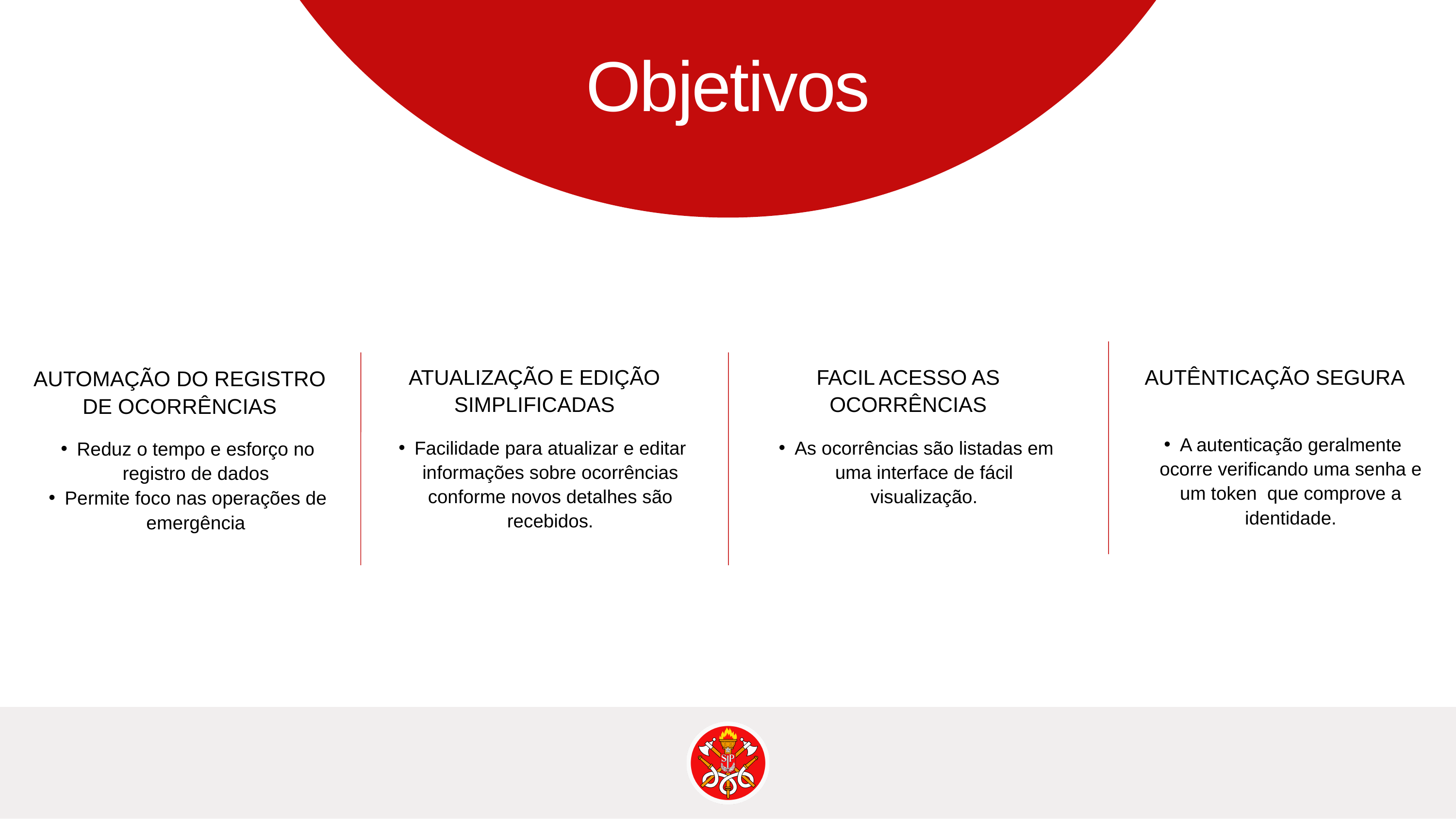

Objetivos

AUTOMAÇÃO DO REGISTRO DE OCORRÊNCIAS
Reduz o tempo e esforço no registro de dados
Permite foco nas operações de emergência

ATUALIZAÇÃO E EDIÇÃO SIMPLIFICADAS
Facilidade para atualizar e editar informações sobre ocorrências conforme novos detalhes são recebidos.

FACIL ACESSO AS OCORRÊNCIAS
As ocorrências são listadas em uma interface de fácil visualização.
AUTÊNTICAÇÃO SEGURA

A autenticação geralmente ocorre verificando uma senha e um token  que comprove a identidade.